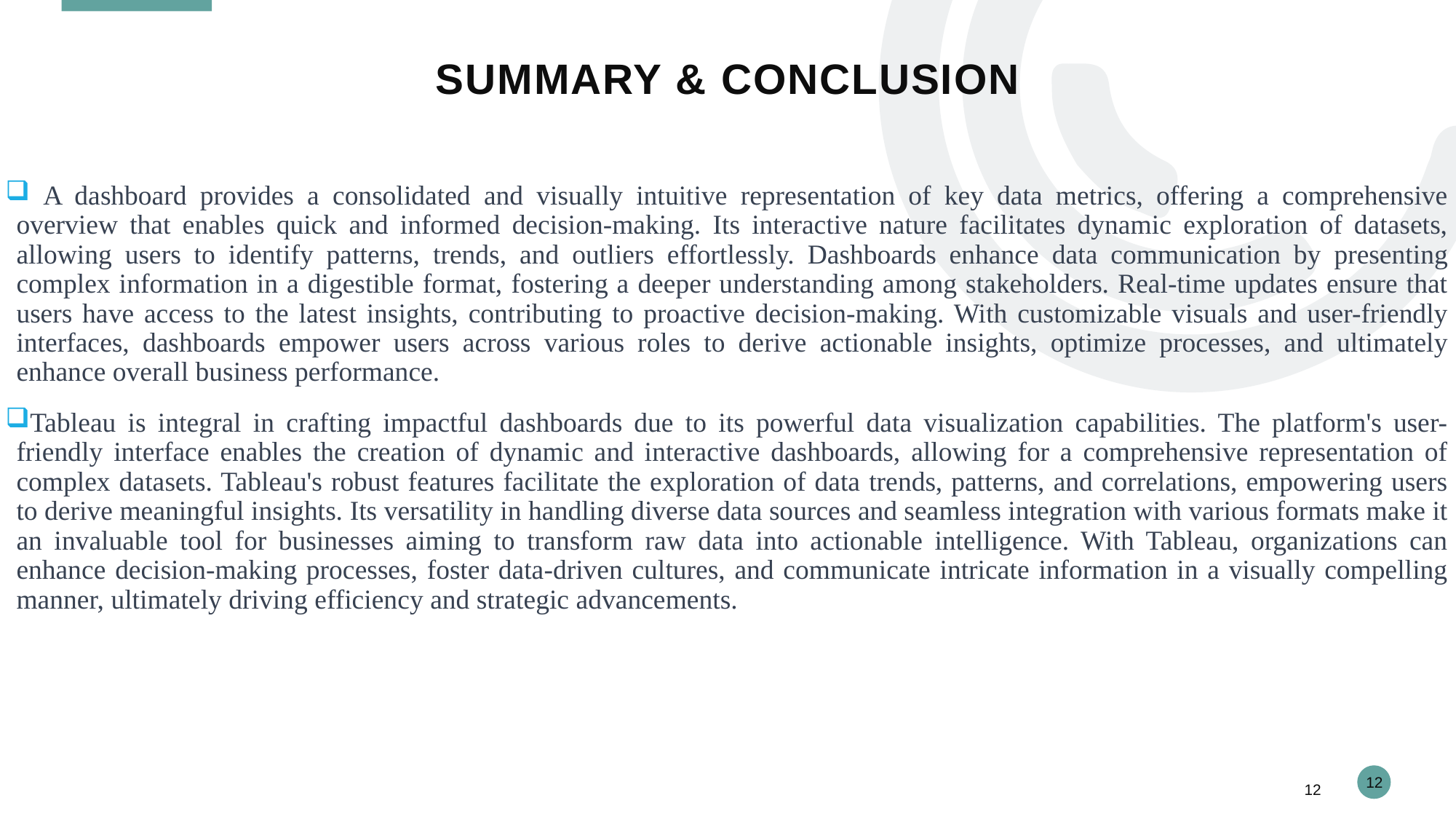

SUMMARY & CONCLUSION

 A dashboard provides a consolidated and visually intuitive representation of key data metrics, offering a comprehensive overview that enables quick and informed decision-making. Its interactive nature facilitates dynamic exploration of datasets, allowing users to identify patterns, trends, and outliers effortlessly. Dashboards enhance data communication by presenting complex information in a digestible format, fostering a deeper understanding among stakeholders. Real-time updates ensure that users have access to the latest insights, contributing to proactive decision-making. With customizable visuals and user-friendly interfaces, dashboards empower users across various roles to derive actionable insights, optimize processes, and ultimately enhance overall business performance.
Tableau is integral in crafting impactful dashboards due to its powerful data visualization capabilities. The platform's user-friendly interface enables the creation of dynamic and interactive dashboards, allowing for a comprehensive representation of complex datasets. Tableau's robust features facilitate the exploration of data trends, patterns, and correlations, empowering users to derive meaningful insights. Its versatility in handling diverse data sources and seamless integration with various formats make it an invaluable tool for businesses aiming to transform raw data into actionable intelligence. With Tableau, organizations can enhance decision-making processes, foster data-driven cultures, and communicate intricate information in a visually compelling manner, ultimately driving efficiency and strategic advancements.

12

12